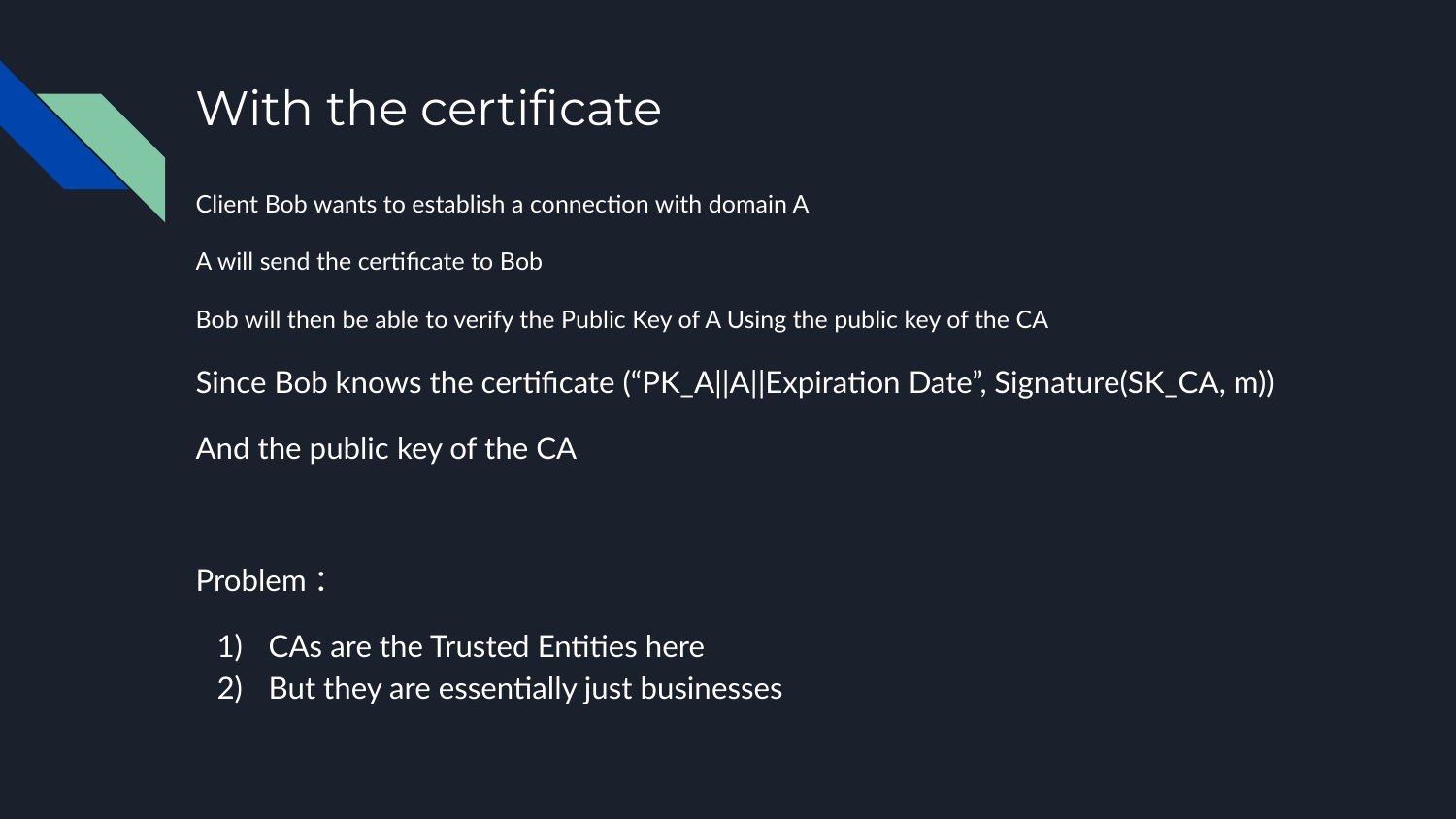

# With the certificate
Client Bob wants to establish a connection with domain A
A will send the certificate to Bob
Bob will then be able to verify the Public Key of A Using the public key of the CA
Since Bob knows the certificate (“PK_A||A||Expiration Date”, Signature(SK_CA, m))
And the public key of the CA

Problem：
CAs are the Trusted Entities here
But they are essentially just businesses